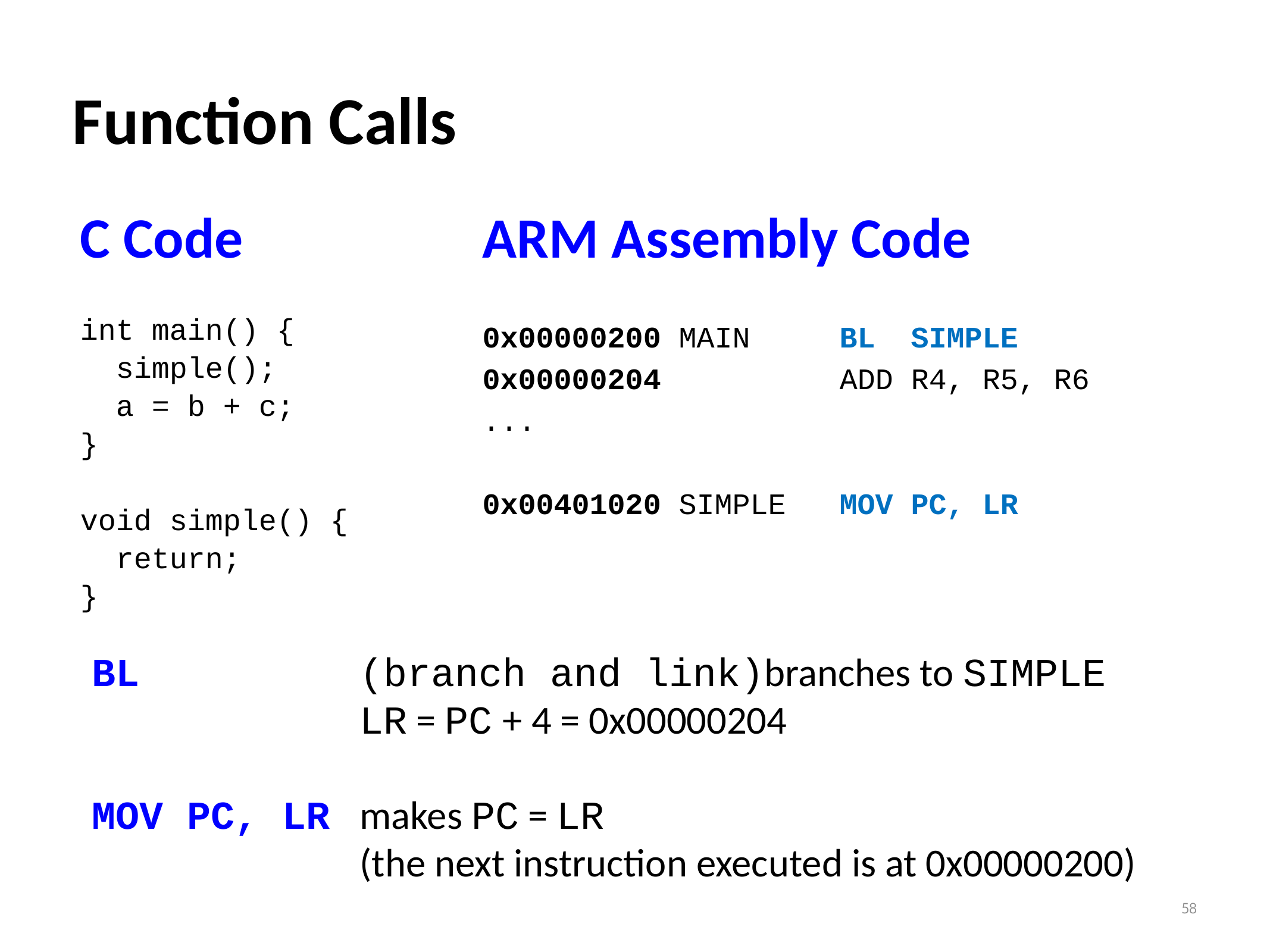

# Function Calls
ARM Assembly Code

0x00000200 MAIN     BL  SIMPLE
0x00000204          ADD R4, R5, R6
...

0x00401020 SIMPLE   MOV PC, LR
C Code

int main() {
  simple();
  a = b + c;
}

void simple() {
  return;
}
BL 			(branch and link)branches to SIMPLE
        			LR = PC + 4 = 0x00000204

MOV PC, LR  	makes PC = LR
			(the next instruction executed is at 0x00000200)
58